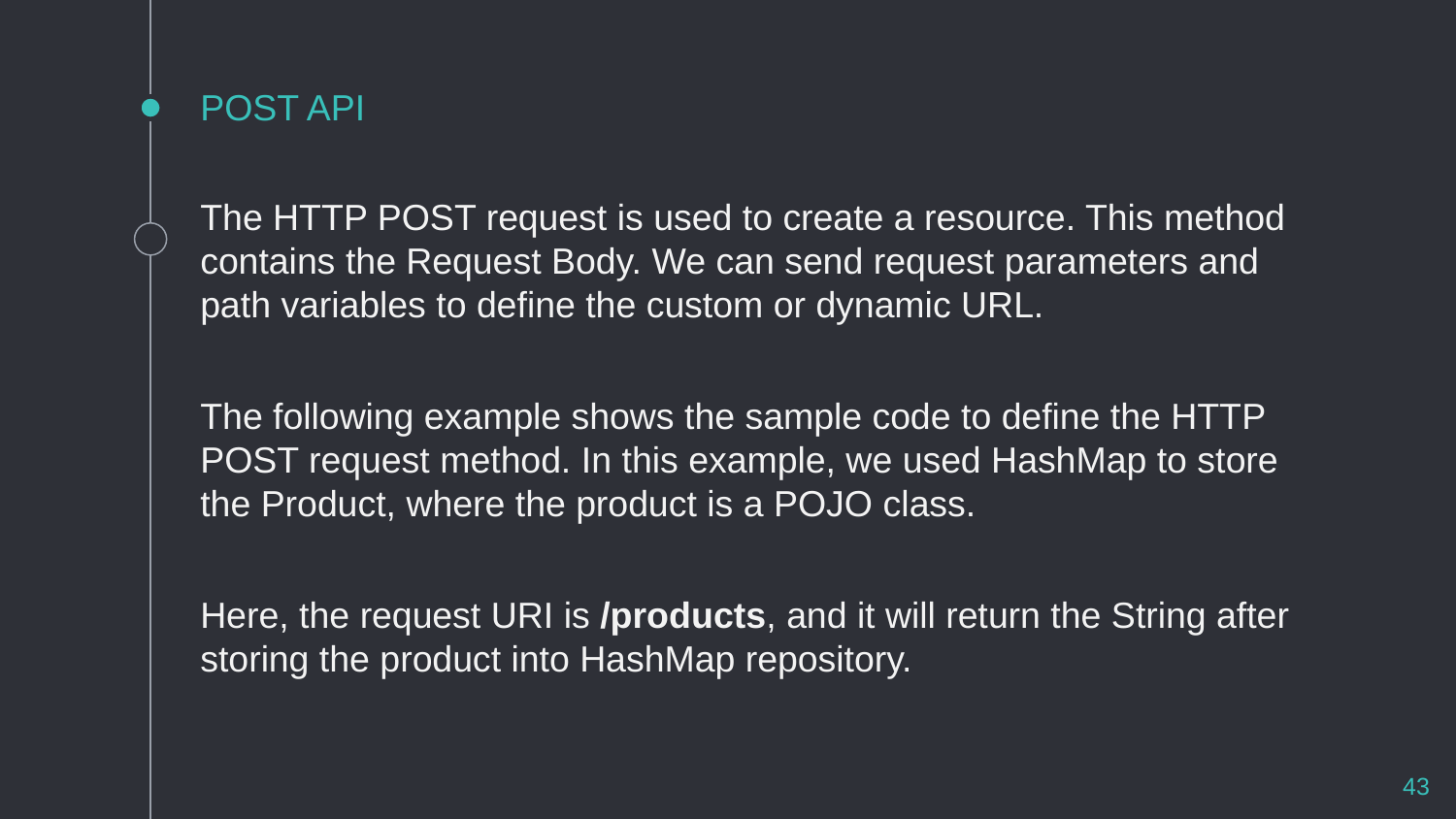

# POST API
The HTTP POST request is used to create a resource. This method contains the Request Body. We can send request parameters and path variables to define the custom or dynamic URL.

The following example shows the sample code to define the HTTP POST request method. In this example, we used HashMap to store the Product, where the product is a POJO class.

Here, the request URI is /products, and it will return the String after storing the product into HashMap repository.
43